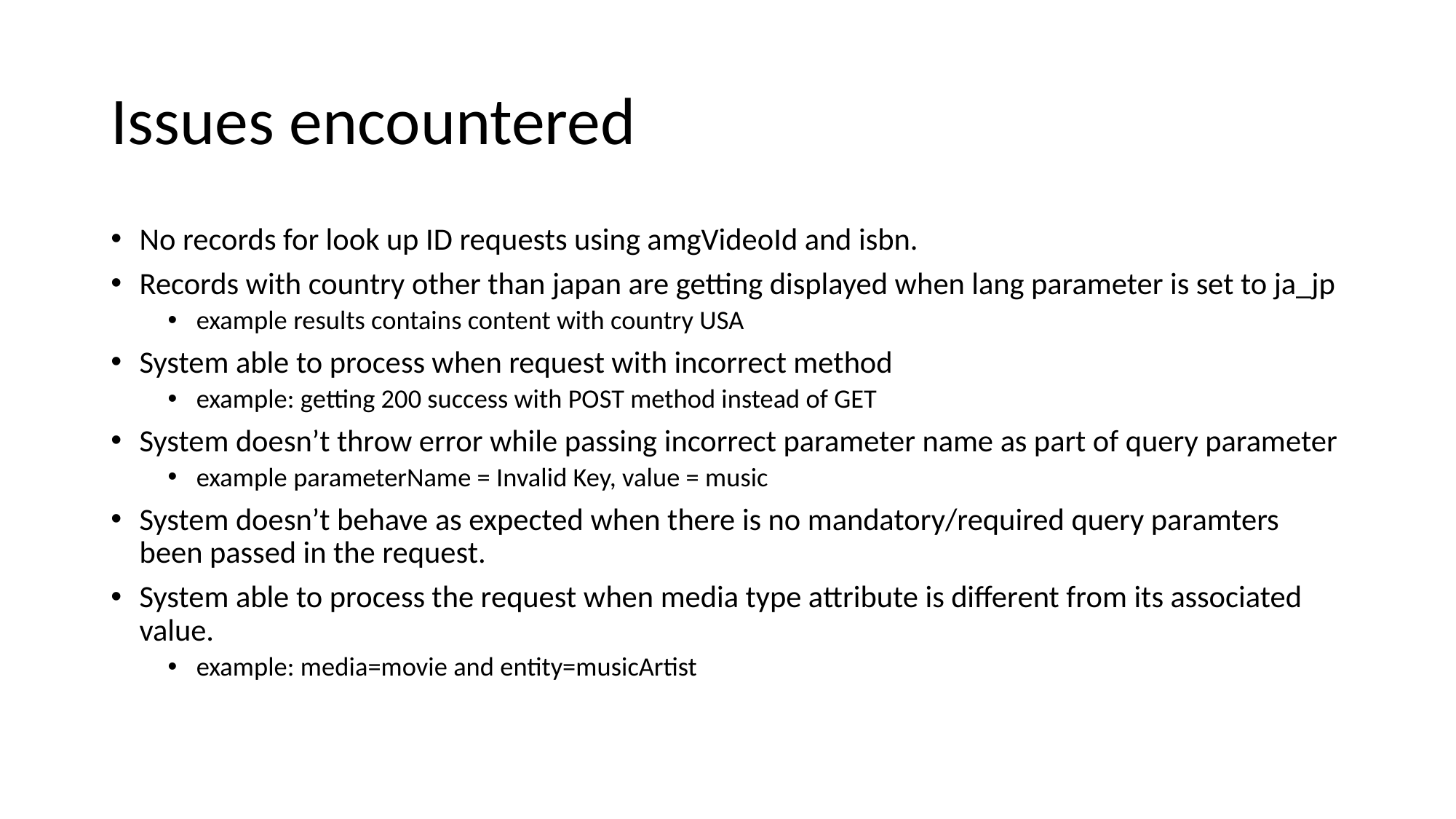

# Issues encountered
No records for look up ID requests using amgVideoId and isbn.
Records with country other than japan are getting displayed when lang parameter is set to ja_jp
example results contains content with country USA
System able to process when request with incorrect method
example: getting 200 success with POST method instead of GET
System doesn’t throw error while passing incorrect parameter name as part of query parameter
example parameterName = Invalid Key, value = music
System doesn’t behave as expected when there is no mandatory/required query paramters been passed in the request.
System able to process the request when media type attribute is different from its associated value.
example: media=movie and entity=musicArtist